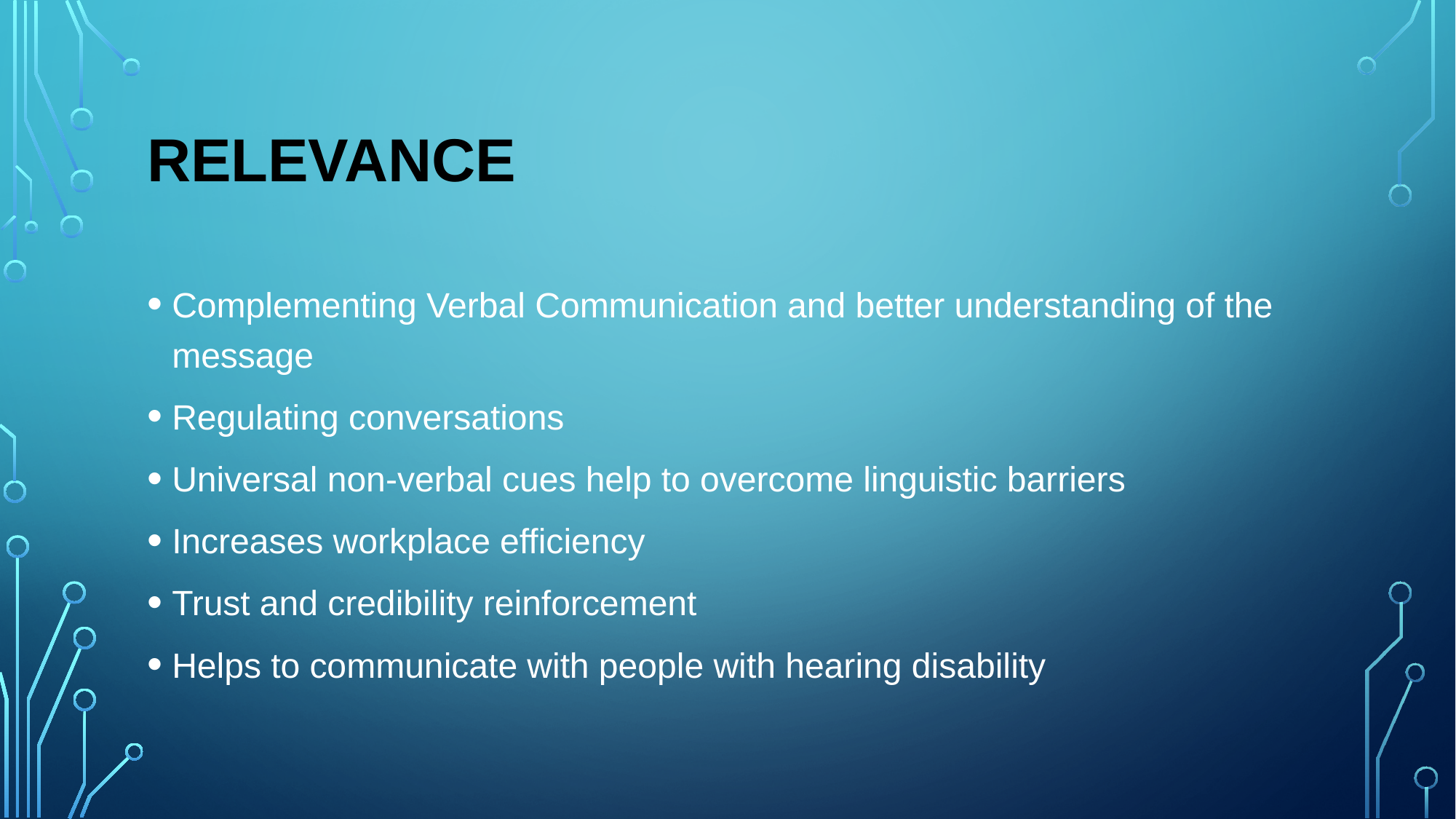

# Relevance
Complementing Verbal Communication and better understanding of the message
Regulating conversations
Universal non-verbal cues help to overcome linguistic barriers
Increases workplace efficiency
Trust and credibility reinforcement
Helps to communicate with people with hearing disability